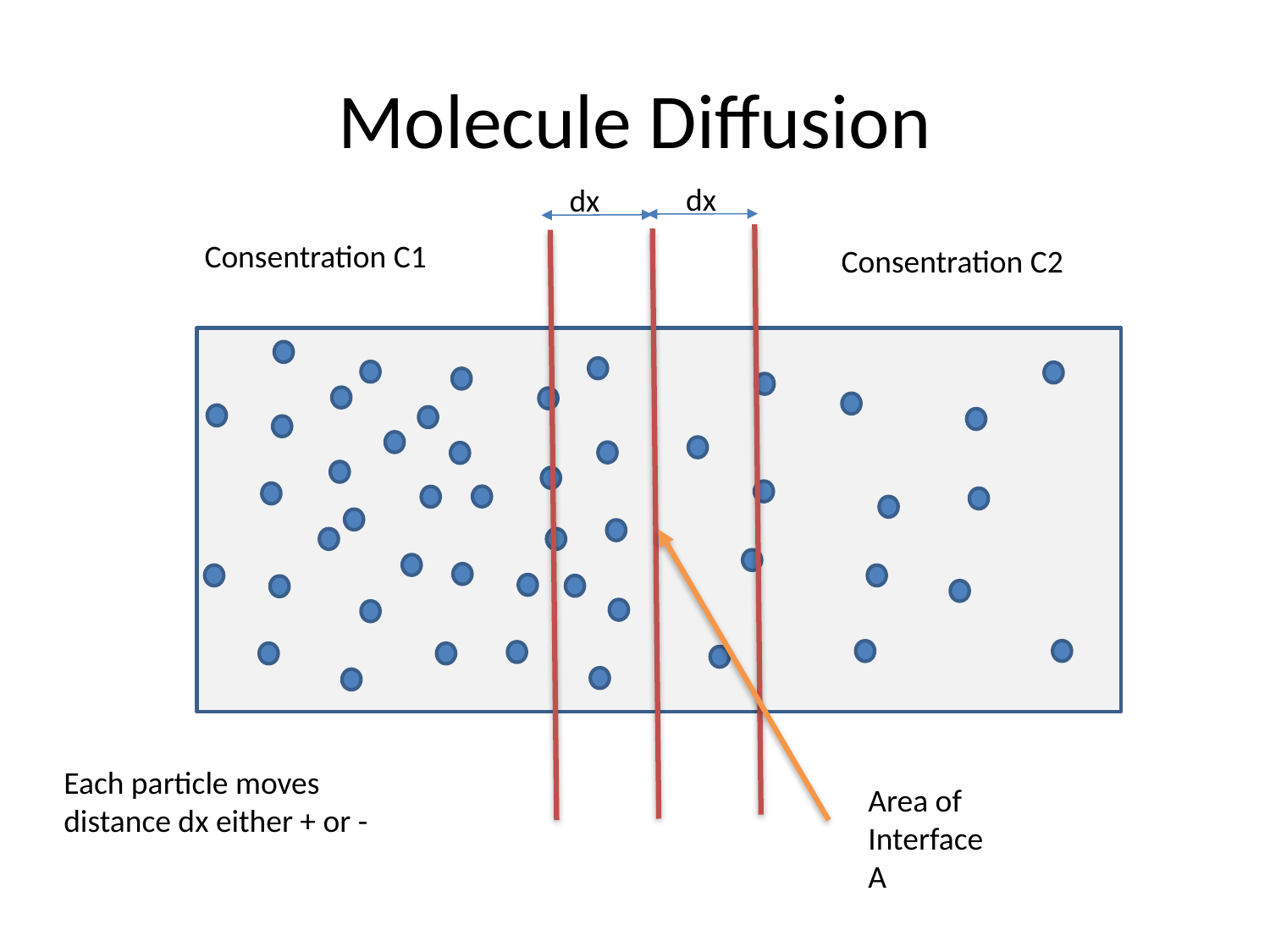

# Molecule Diffusion
dx
dx
Consentration C1
Consentration C2

Each particle moves distance dx either + or -
Area of Interface
A